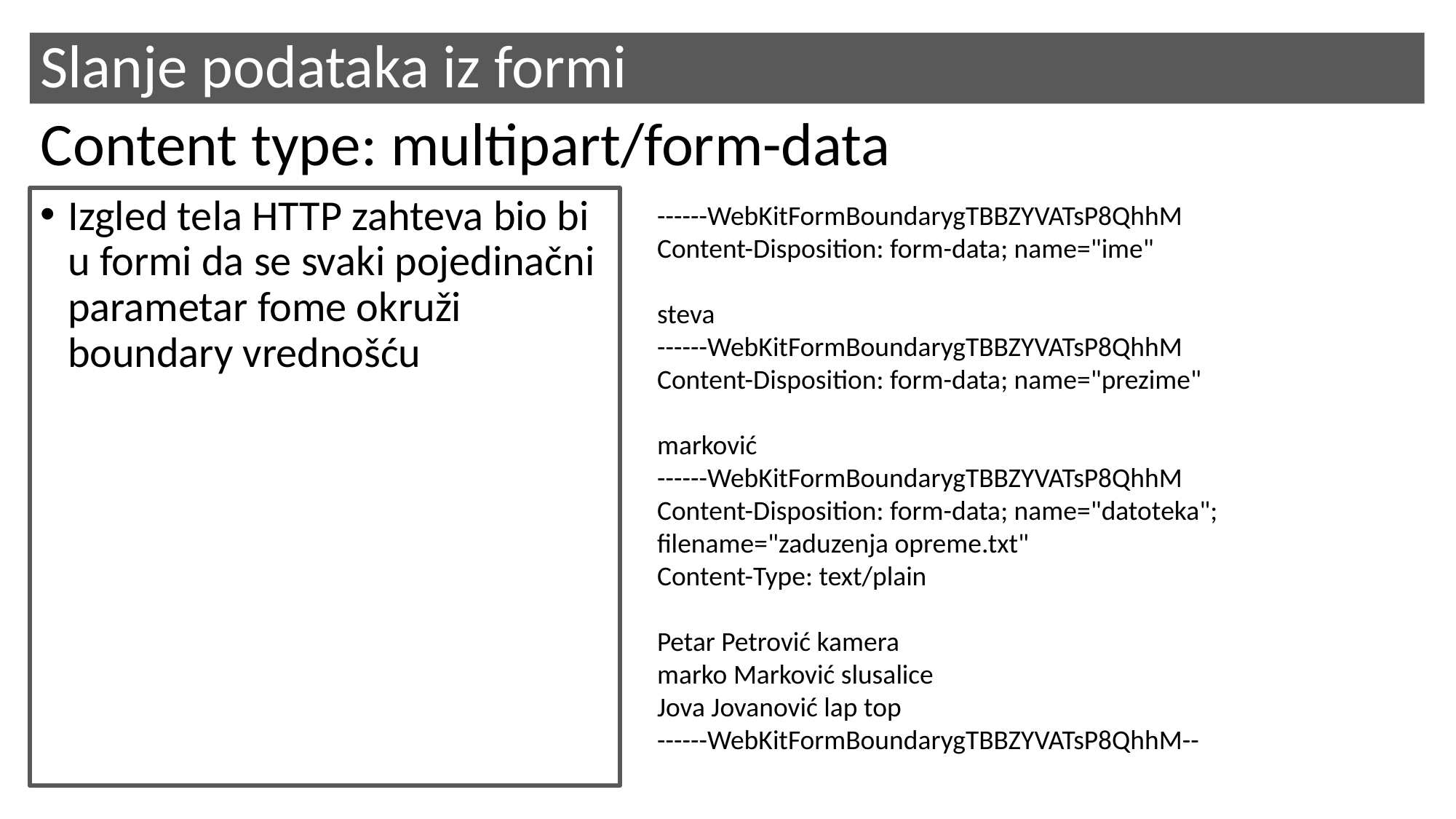

# Slanje podataka iz formi
Content type: multipart/form-data
Izgled tela HTTP zahteva bio bi u formi da se svaki pojedinačni parametar fome okruži boundary vrednošću

------WebKitFormBoundarygTBBZYVATsP8QhhM
Content-Disposition: form-data; name="ime"
steva
------WebKitFormBoundarygTBBZYVATsP8QhhM
Content-Disposition: form-data; name="prezime"
marković
------WebKitFormBoundarygTBBZYVATsP8QhhM
Content-Disposition: form-data; name="datoteka"; filename="zaduzenja opreme.txt"
Content-Type: text/plain
﻿Petar Petrović kamera
marko Marković slusalice
Jova Jovanović lap top
------WebKitFormBoundarygTBBZYVATsP8QhhM--